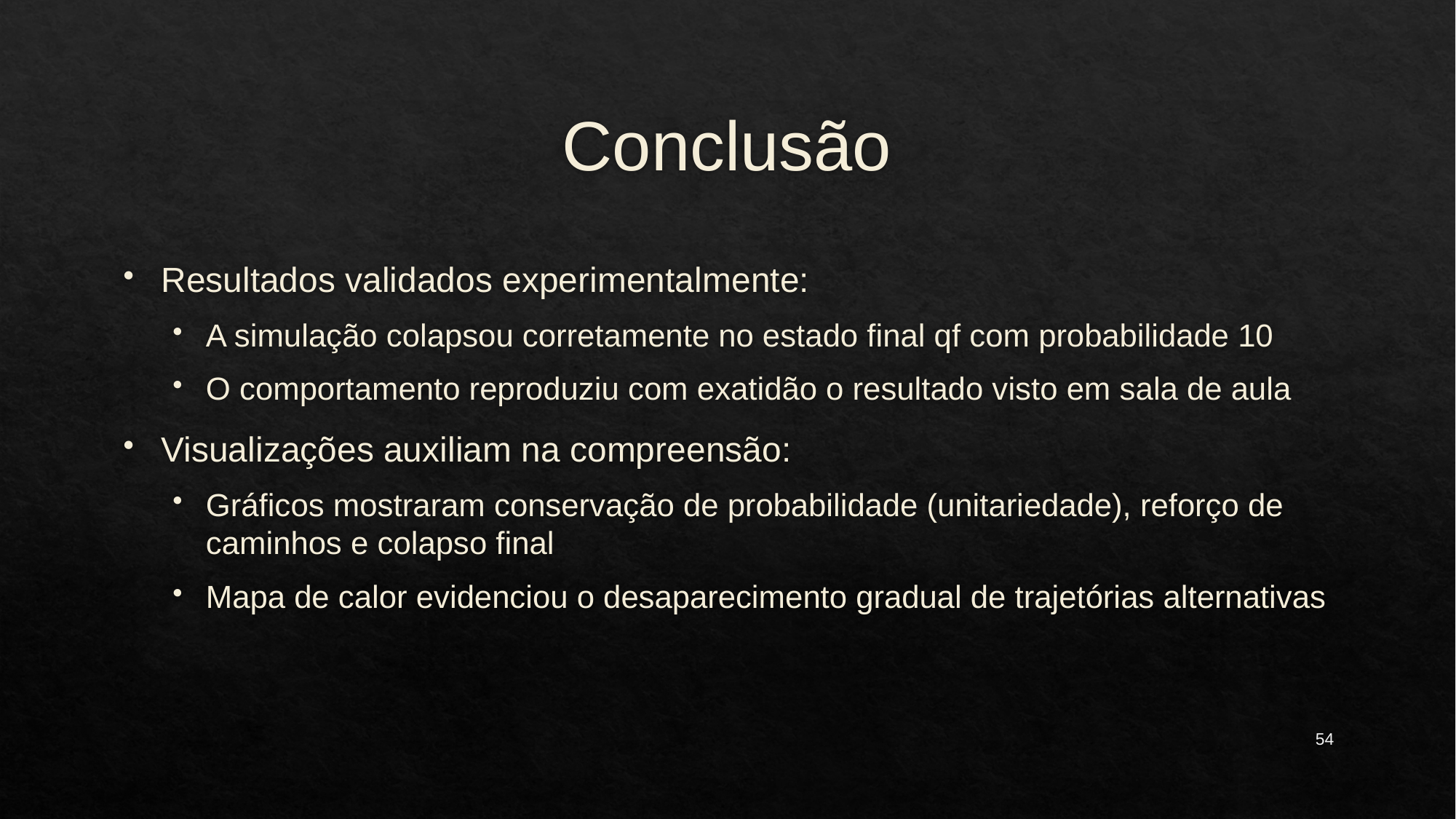

# Conclusão
Resultados validados experimentalmente:
A simulação colapsou corretamente no estado final qf com probabilidade 10
O comportamento reproduziu com exatidão o resultado visto em sala de aula
Visualizações auxiliam na compreensão:
Gráficos mostraram conservação de probabilidade (unitariedade), reforço de caminhos e colapso final
Mapa de calor evidenciou o desaparecimento gradual de trajetórias alternativas
54